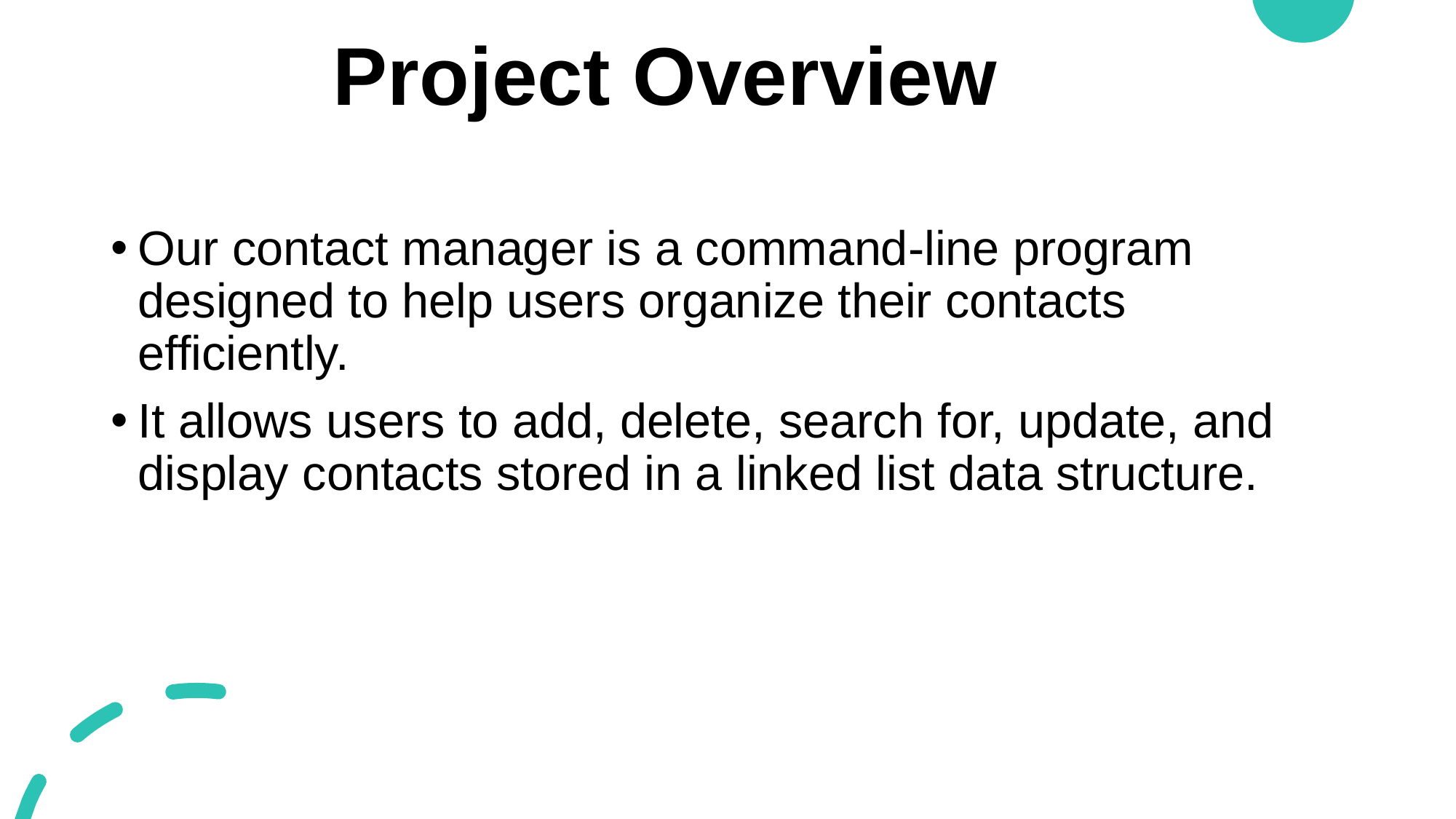

# Project Overview
Our contact manager is a command-line program designed to help users organize their contacts efficiently.
It allows users to add, delete, search for, update, and display contacts stored in a linked list data structure.